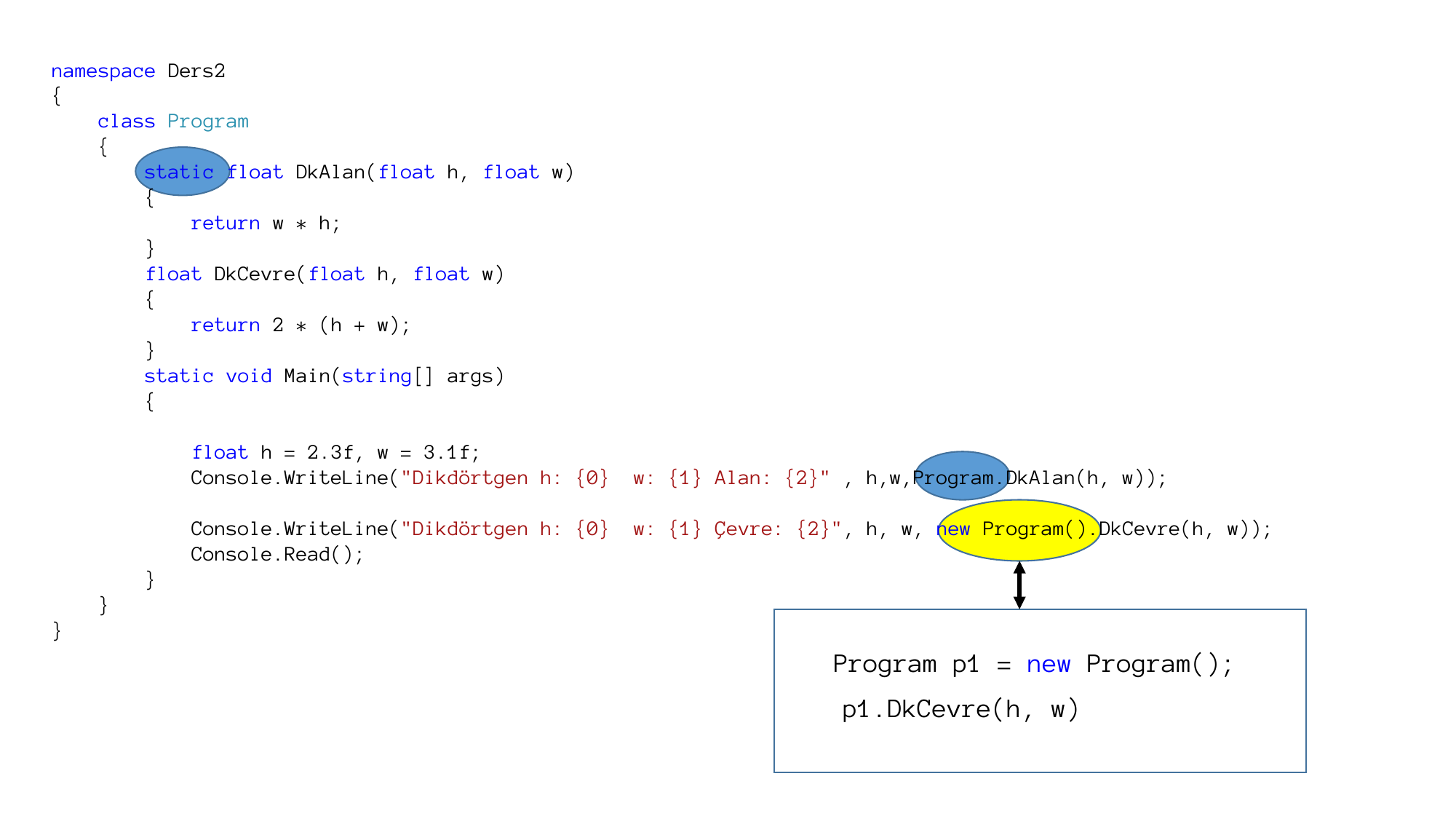

namespace Ders2
{
    class Program
    {
        static float DkAlan(float h, float w)
        {
            return w * h;
        }
        float DkCevre(float h, float w)
        {
            return 2 * (h + w);
        }
        static void Main(string[] args)
        {

            float h = 2.3f, w = 3.1f;
            Console.WriteLine("Dikdörtgen h: {0}  w: {1} Alan: {2}" , h,w,Program.DkAlan(h, w));

            Console.WriteLine("Dikdörtgen h: {0}  w: {1} Çevre: {2}", h, w, new Program().DkCevre(h, w));
            Console.Read();
        }
    }
}

Program p1 = new Program();
p1.DkCevre(h, w)